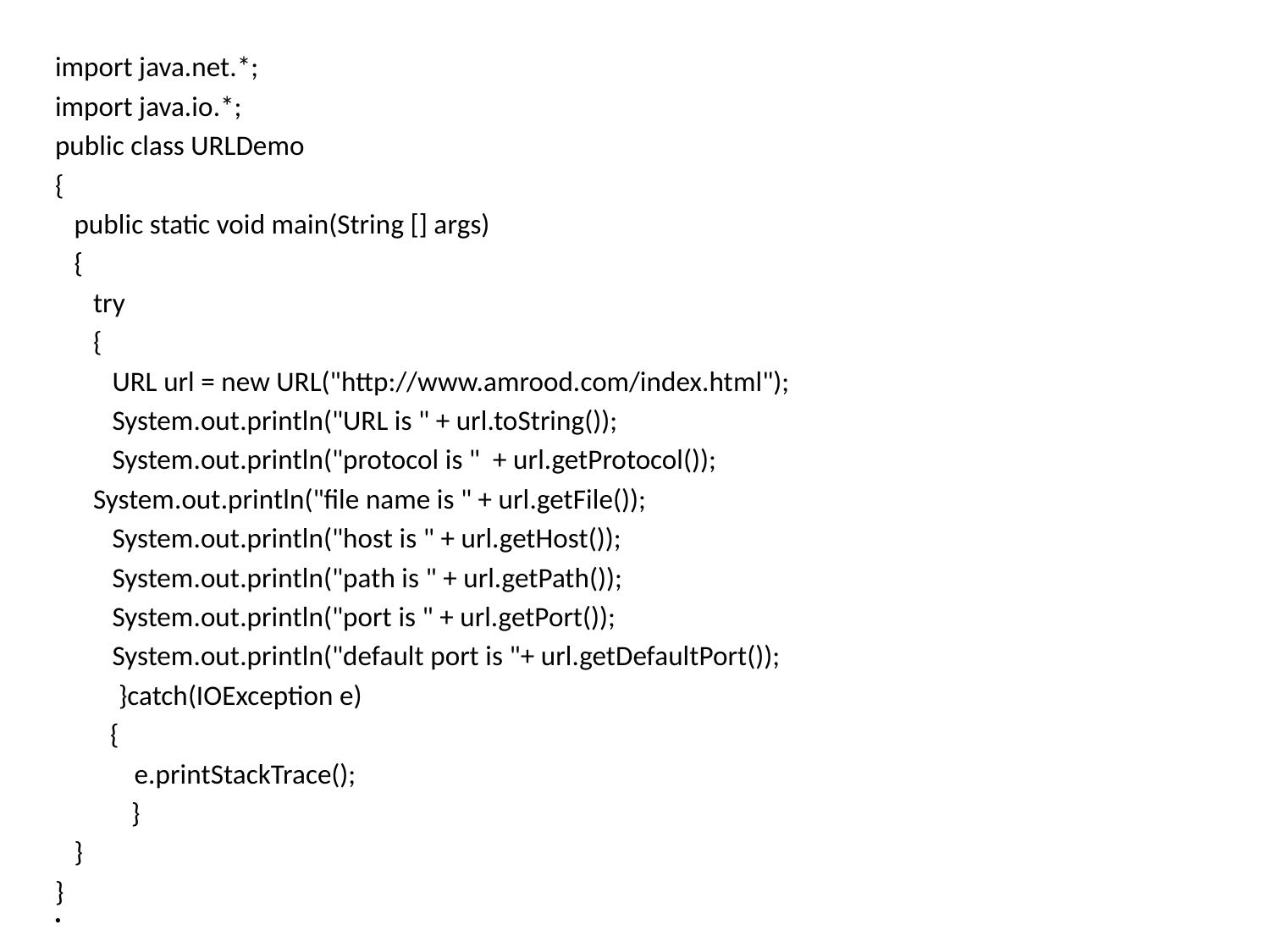

import java.net.*;
import java.io.*;
public class URLDemo
{
   public static void main(String [] args)
   {
      try
      {
         URL url = new URL("http://www.amrood.com/index.html");
         System.out.println("URL is " + url.toString());
         System.out.println("protocol is "  + url.getProtocol());
      System.out.println("file name is " + url.getFile());
         System.out.println("host is " + url.getHost());
         System.out.println("path is " + url.getPath());
         System.out.println("port is " + url.getPort());
         System.out.println("default port is "+ url.getDefaultPort());
          }catch(IOException e)
    	  {
         		e.printStackTrace();
            }
   }
}